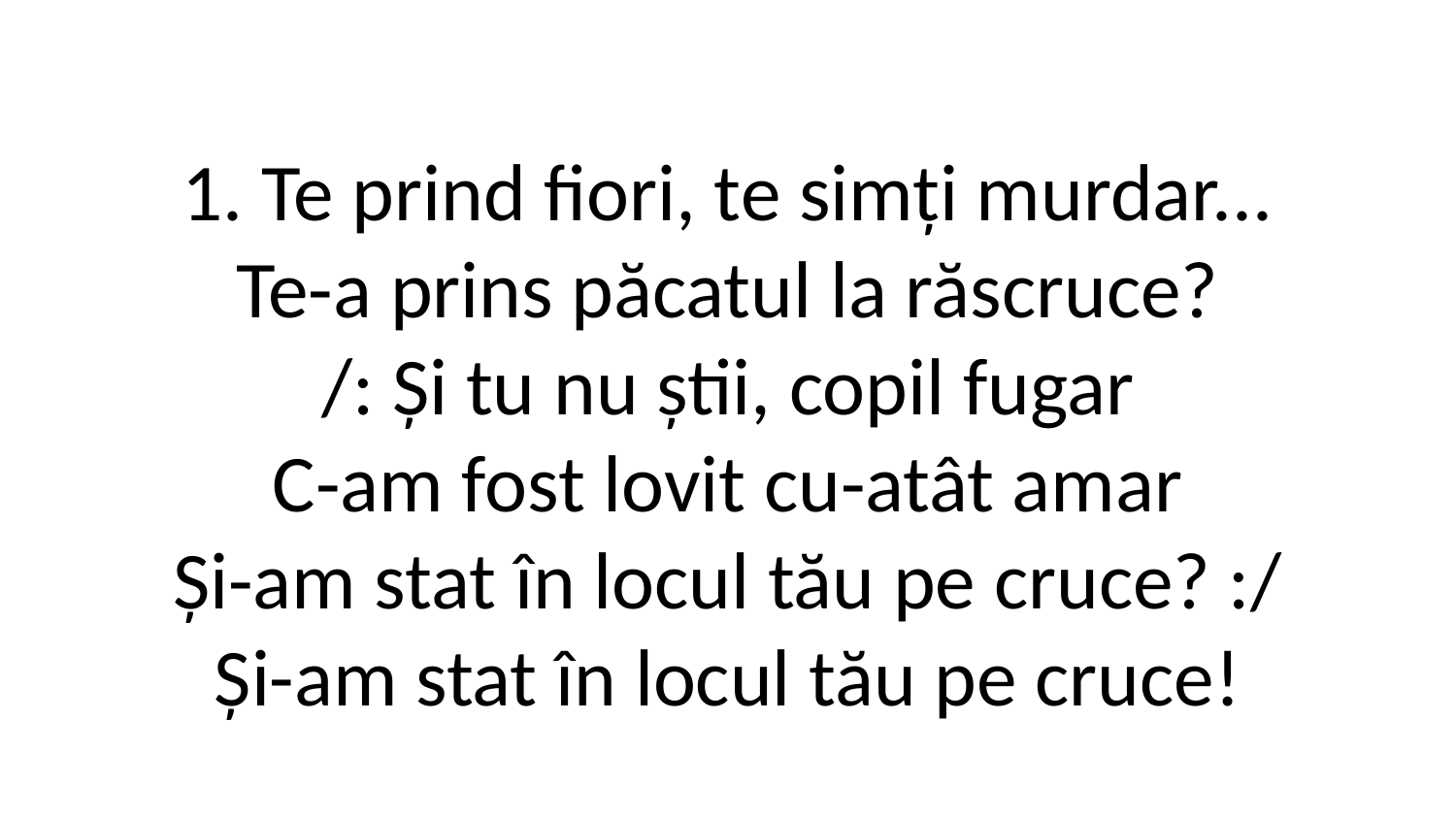

1. Te prind fiori, te simți murdar...
Te-a prins păcatul la răscruce?
/: Și tu nu știi, copil fugar
C-am fost lovit cu-atât amar
Și-am stat în locul tău pe cruce? :/
Și-am stat în locul tău pe cruce!